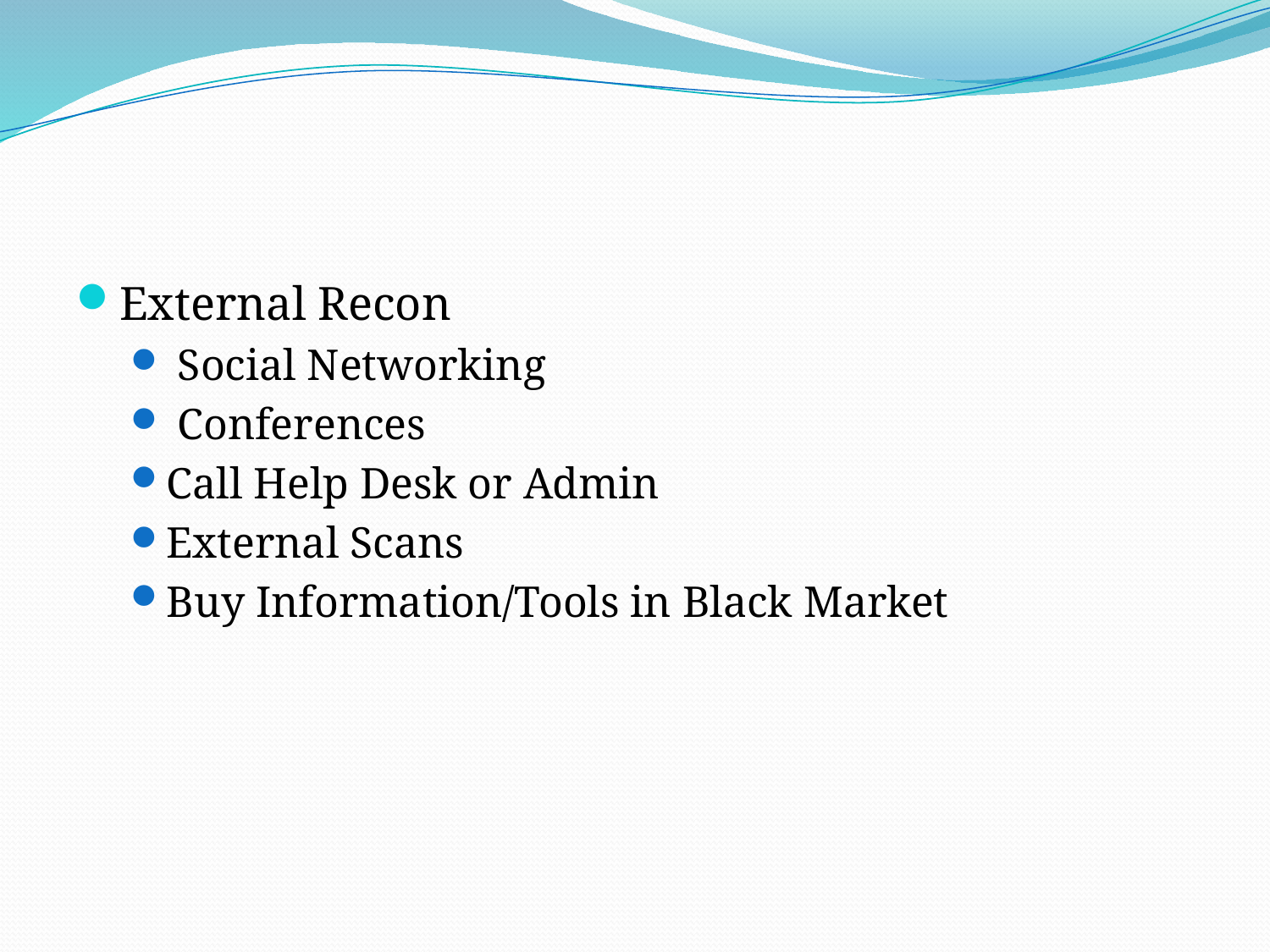

#
External Recon
 Social Networking
 Conferences
Call Help Desk or Admin
External Scans
Buy Information/Tools in Black Market